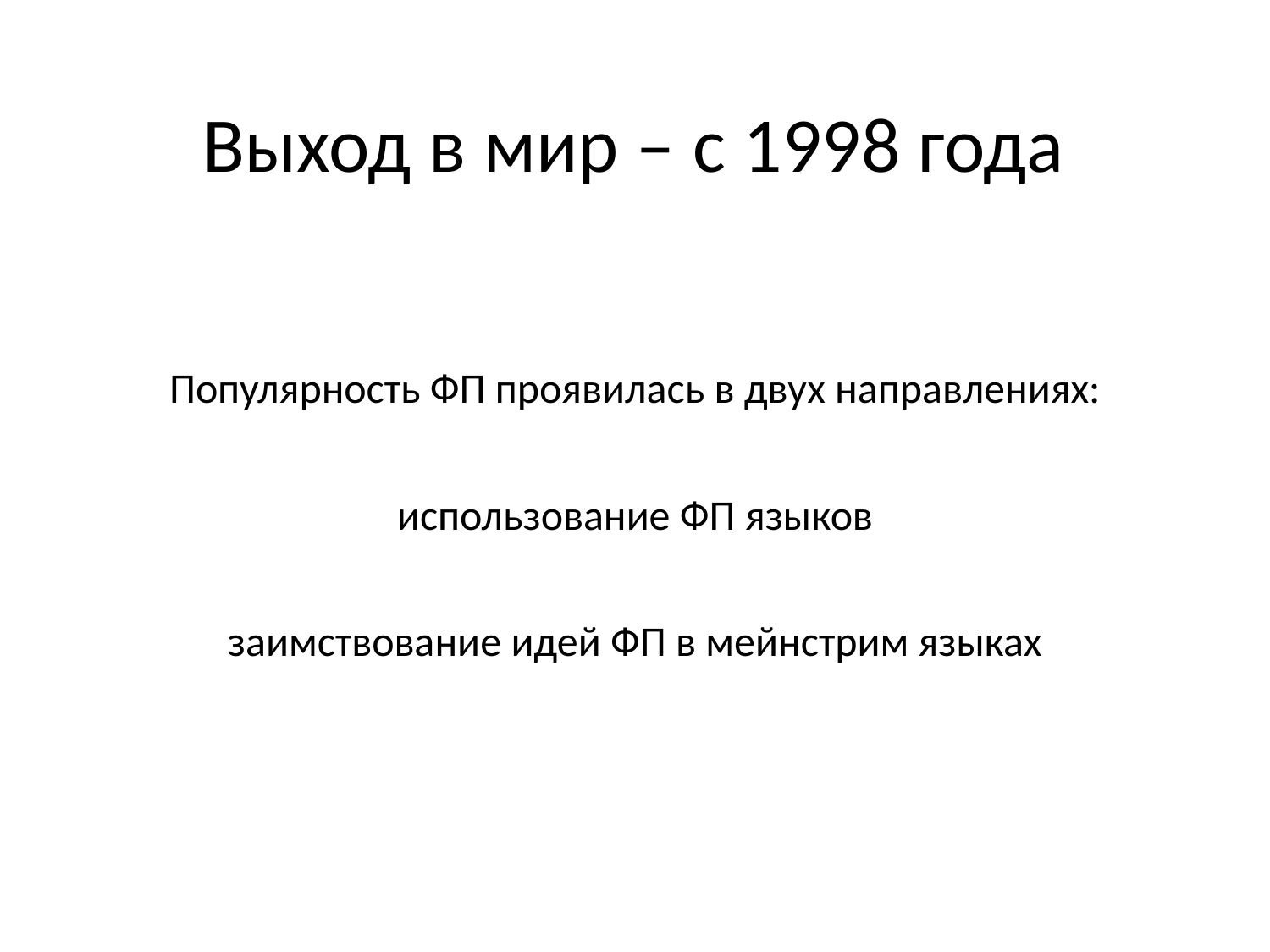

# Выход в мир – c 1998 года
Популярность ФП проявилась в двух направлениях:

использование ФП языков

заимствование идей ФП в мейнстрим языках